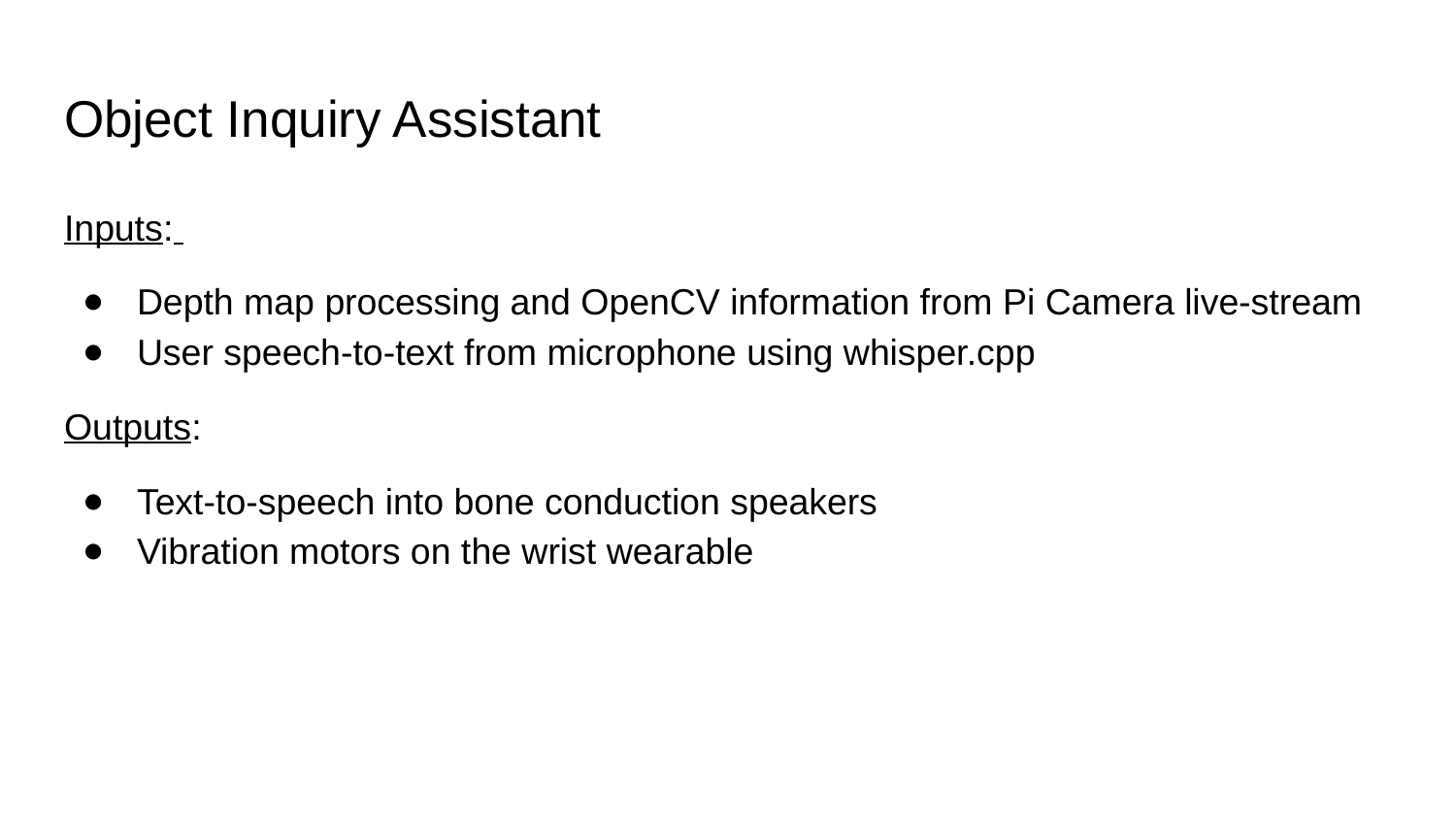

# Object Inquiry Assistant
Inputs:
Depth map processing and OpenCV information from Pi Camera live-stream
User speech-to-text from microphone using whisper.cpp
Outputs:
Text-to-speech into bone conduction speakers
Vibration motors on the wrist wearable